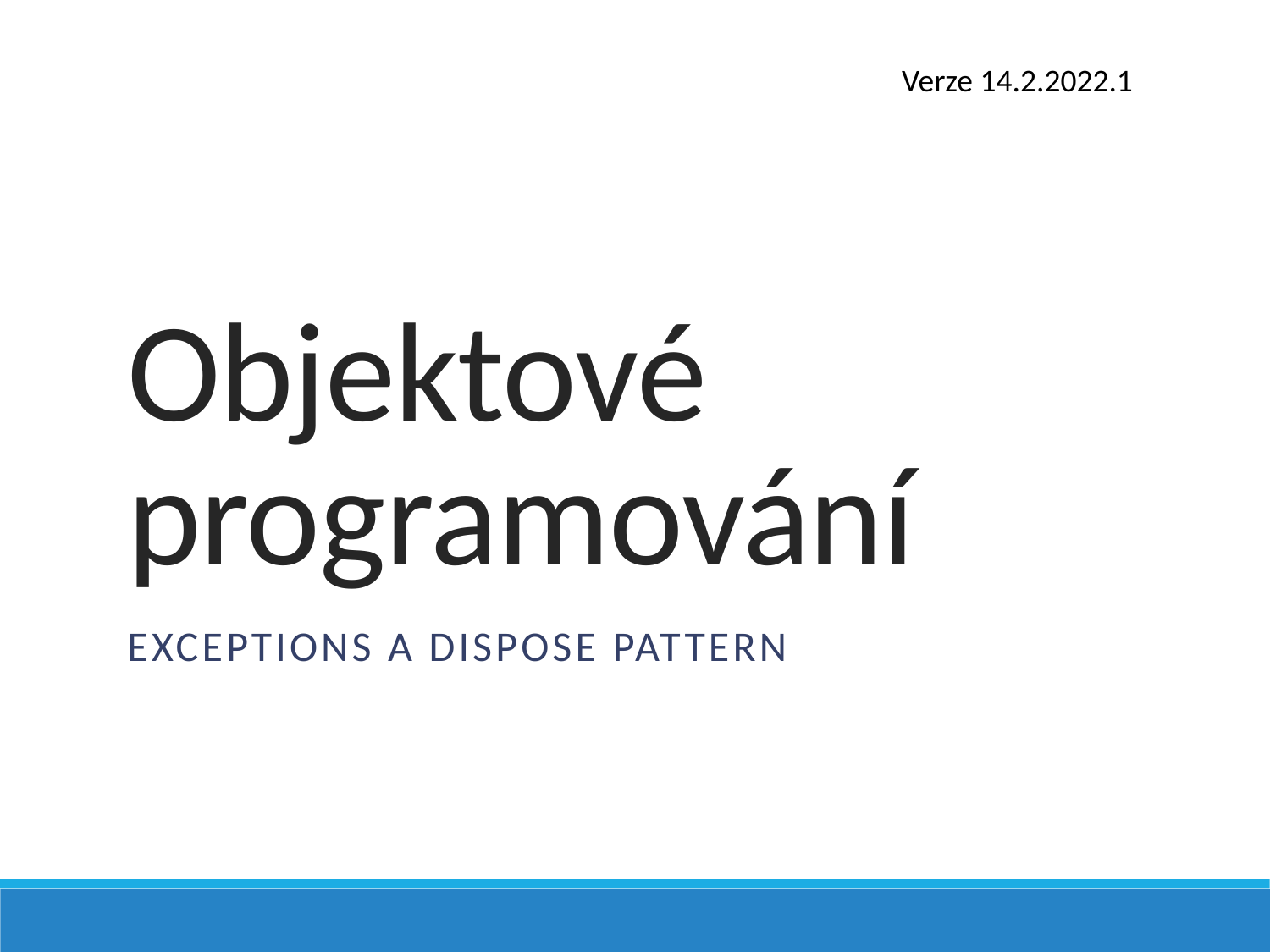

Verze 14.2.2022.1
# Objektové programování
Exceptions a Dispose pattern